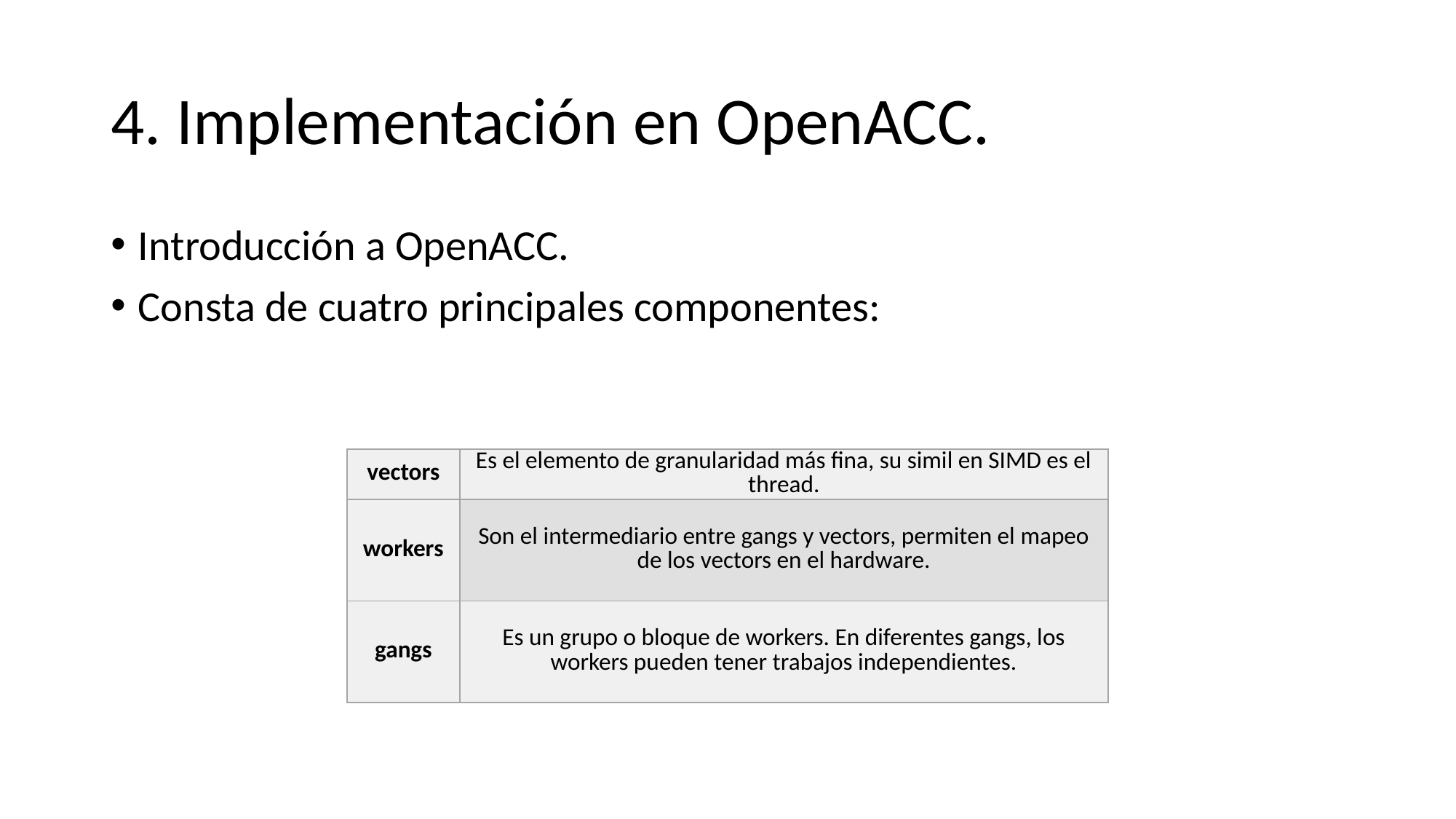

# 4. Implementación en OpenACC.
Introducción a OpenACC.
Consta de cuatro principales componentes:

| vectors | Es el elemento de granularidad más fina, su simil en SIMD es el thread. |
| --- | --- |
| workers | Son el intermediario entre gangs y vectors, permiten el mapeo de los vectors en el hardware. |
| gangs | Es un grupo o bloque de workers. En diferentes gangs, los workers pueden tener trabajos independientes. |